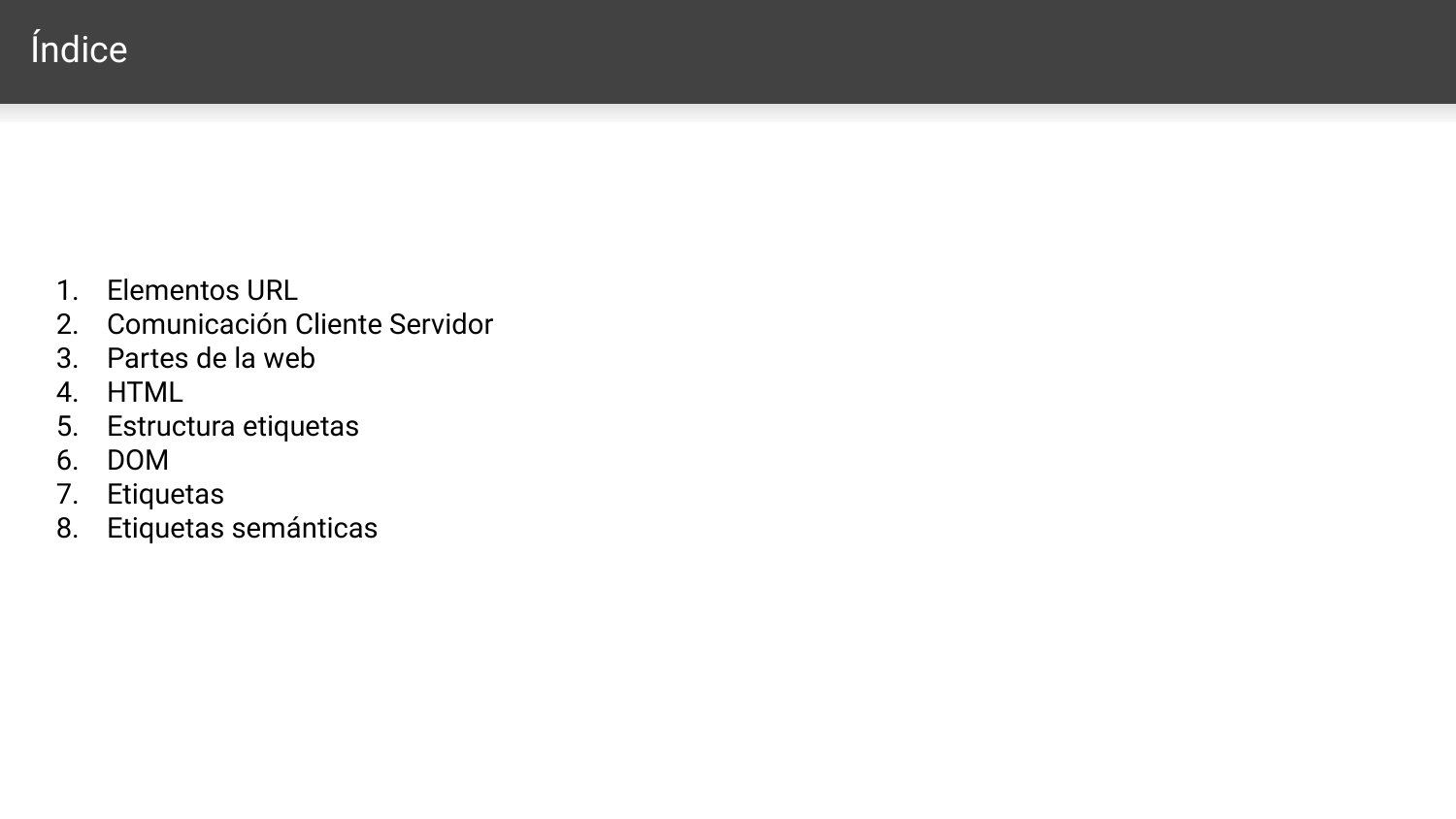

# Índice
Elementos URL
Comunicación Cliente Servidor
Partes de la web
HTML
Estructura etiquetas
DOM
Etiquetas
Etiquetas semánticas